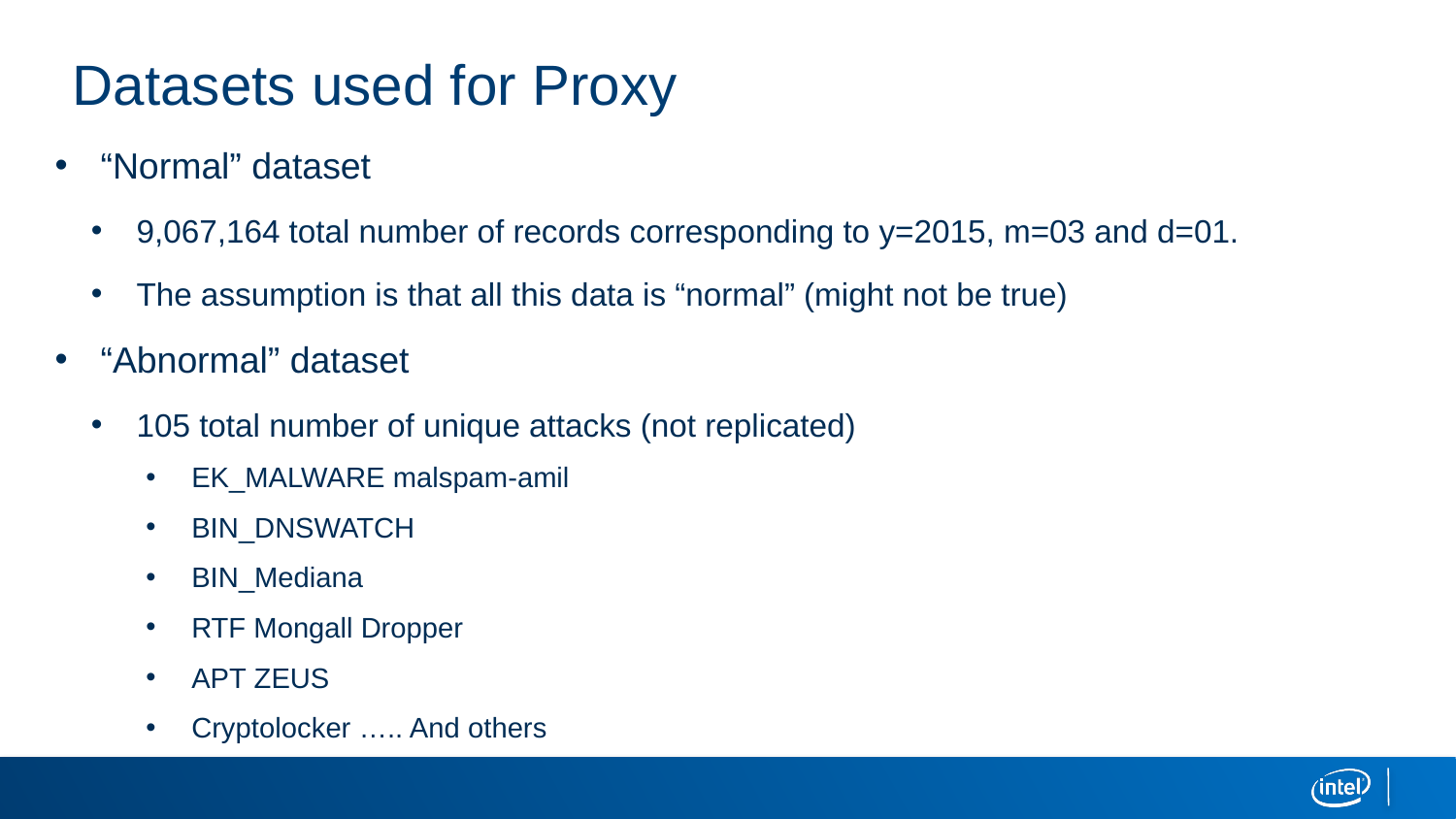

# Datasets used for Proxy
“Normal” dataset
9,067,164 total number of records corresponding to y=2015, m=03 and d=01.
The assumption is that all this data is “normal” (might not be true)
“Abnormal” dataset
105 total number of unique attacks (not replicated)
EK_MALWARE malspam-amil
BIN_DNSWATCH
BIN_Mediana
RTF Mongall Dropper
APT ZEUS
Cryptolocker ….. And others